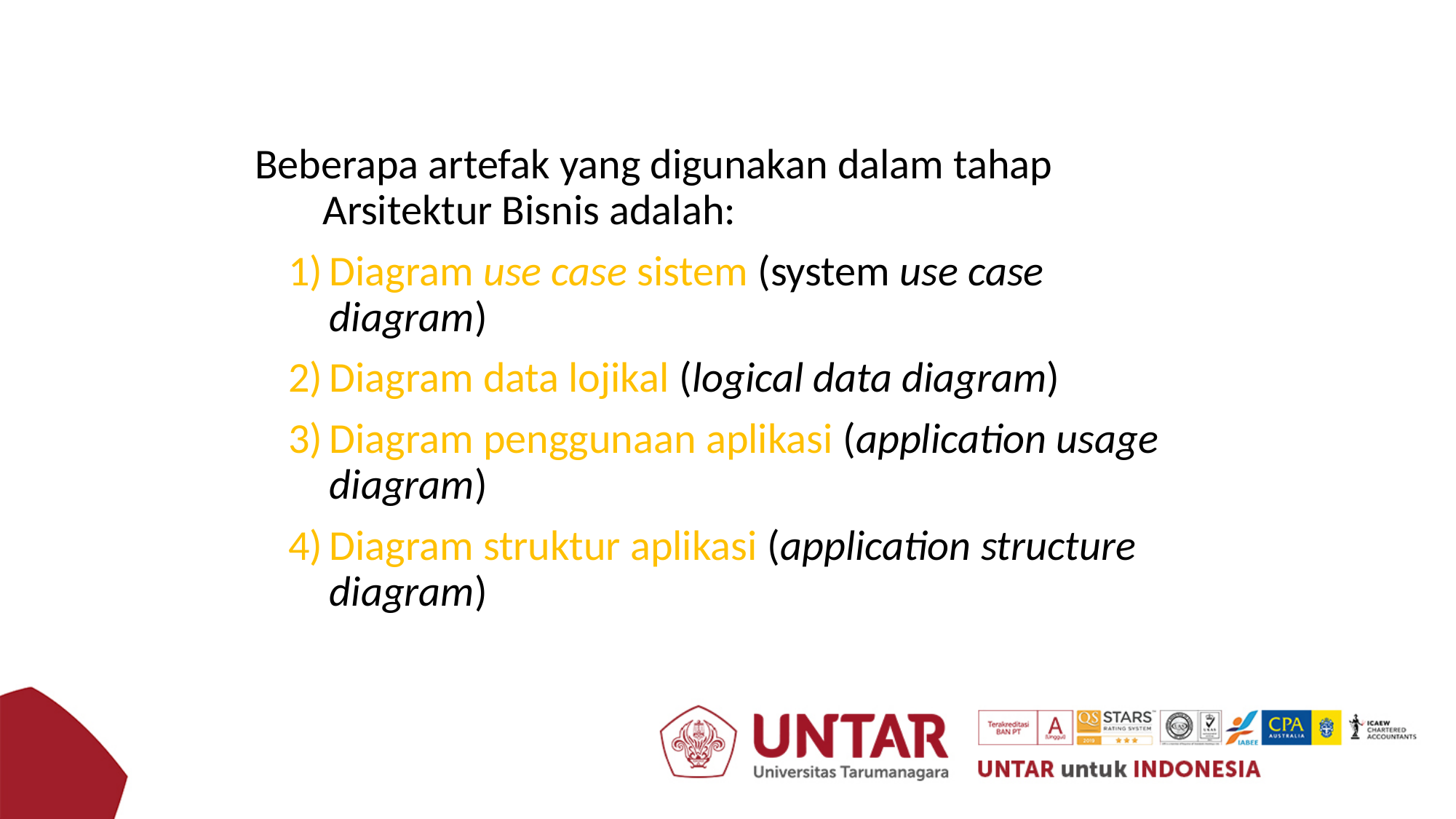

Beberapa artefak yang digunakan dalam tahap Arsitektur Bisnis adalah:
Diagram use case sistem (system use case diagram)
Diagram data lojikal (logical data diagram)
Diagram penggunaan aplikasi (application usage diagram)
Diagram struktur aplikasi (application structure diagram)